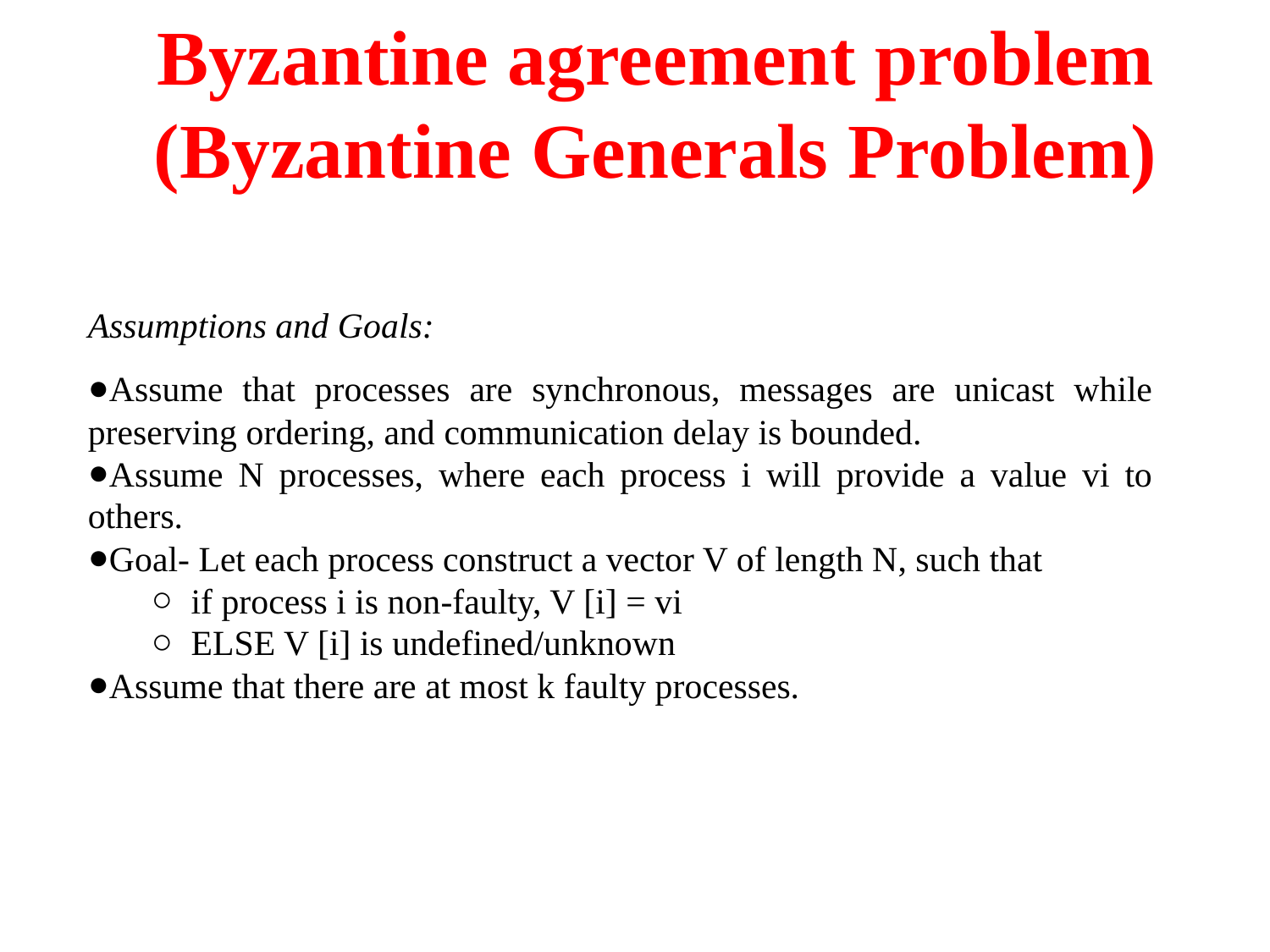

#
Byzantine agreement problem (Byzantine Generals Problem)
Assumptions and Goals:
Assume that processes are synchronous, messages are unicast while preserving ordering, and communication delay is bounded.
Assume N processes, where each process i will provide a value vi to others.
Goal- Let each process construct a vector V of length N, such that
if process i is non-faulty, V [i] = vi
ELSE V [i] is undefined/unknown
Assume that there are at most k faulty processes.